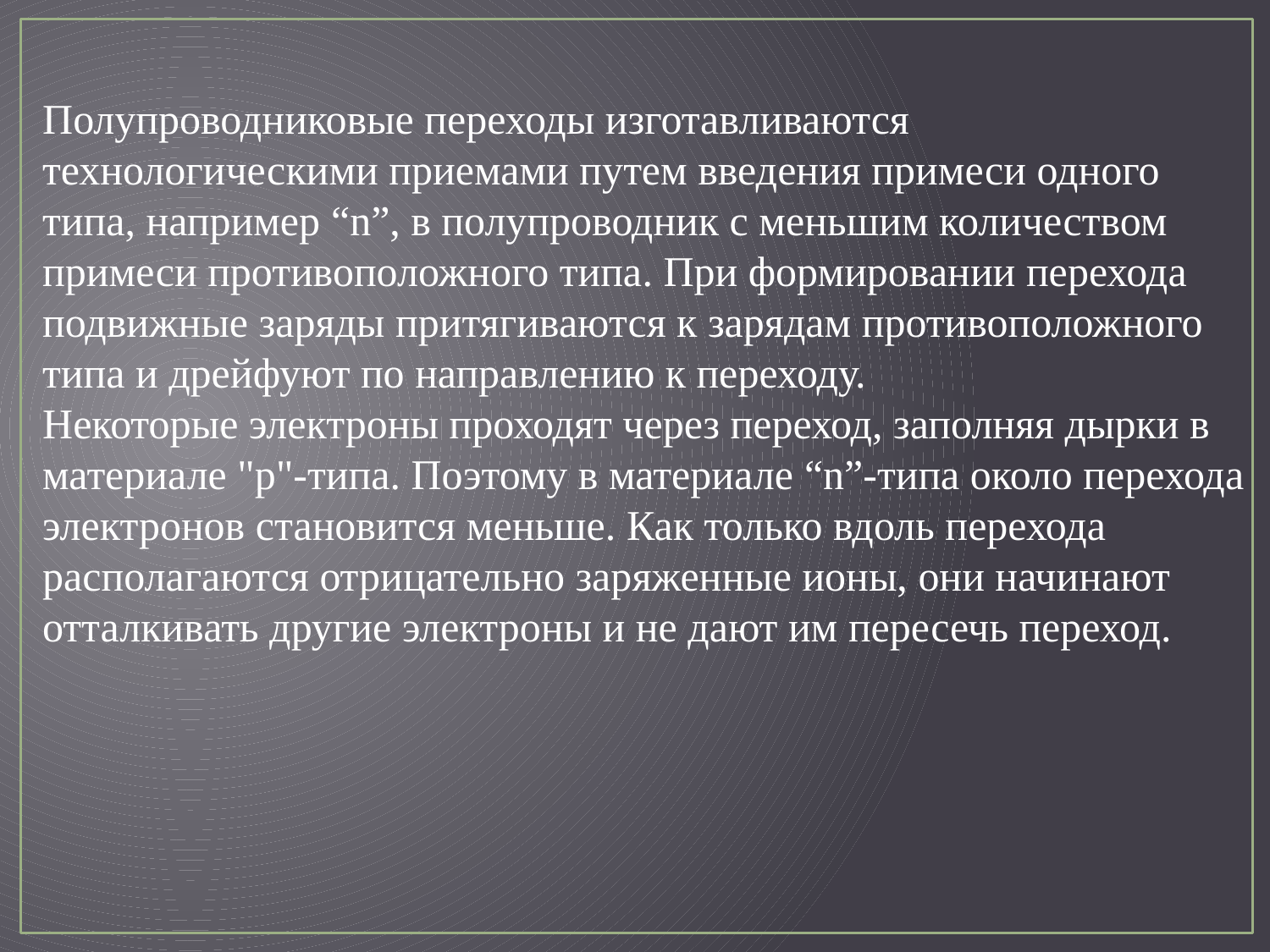

Полупроводниковые переходы изготавливаются технологическими приемами путем введения примеси одного типа, например “n”, в полупроводник с меньшим количеством примеси противоположного типа. При формировании перехода подвижные заряды притягиваются к зарядам противоположного типа и дрейфуют по направлению к переходу.
Некоторые электроны проходят через переход, заполняя дырки в материале "р"-типа. Поэтому в материале “n”-типа около перехода электронов становится меньше. Как только вдоль перехода располагаются отрицательно заряженные ионы, они начинают отталкивать другие электроны и не дают им пересечь переход.